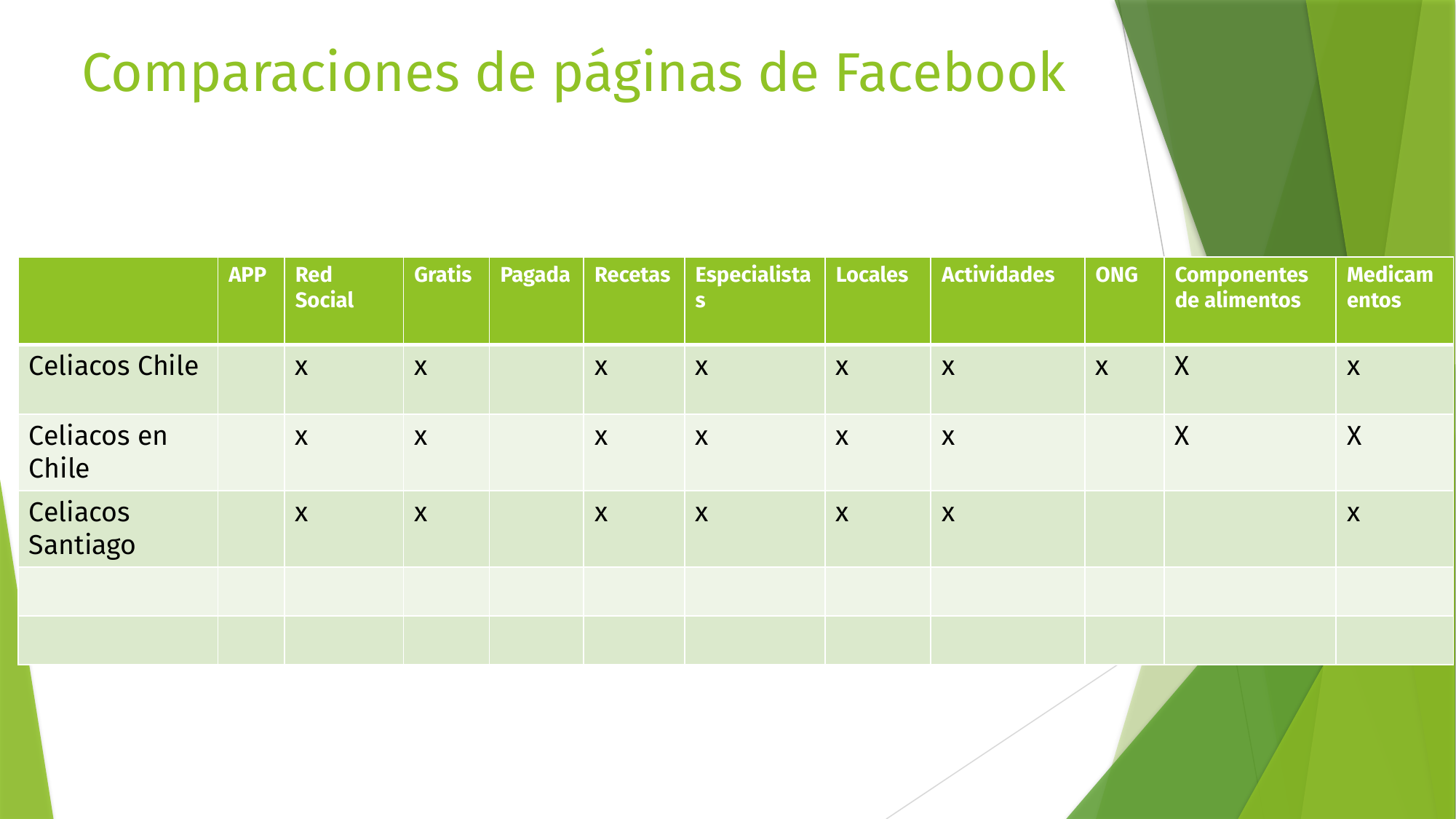

# Comparaciones de páginas de Facebook
|  | APP | Red Social | Gratis | Pagada | Recetas | Especialistas | Locales | Actividades | ONG | Componentes de alimentos | Medicamentos |
| --- | --- | --- | --- | --- | --- | --- | --- | --- | --- | --- | --- |
| Celiacos Chile |  | x | x |  | x | x | x | x | x | X | x |
| Celiacos en Chile |  | x | x |  | x | x | x | x |  | X | X |
| Celiacos Santiago |  | x | x |  | x | x | x | x |  |  | x |
|  |  |  |  |  |  |  |  |  |  |  |  |
|  |  |  |  |  |  |  |  |  |  |  |  |